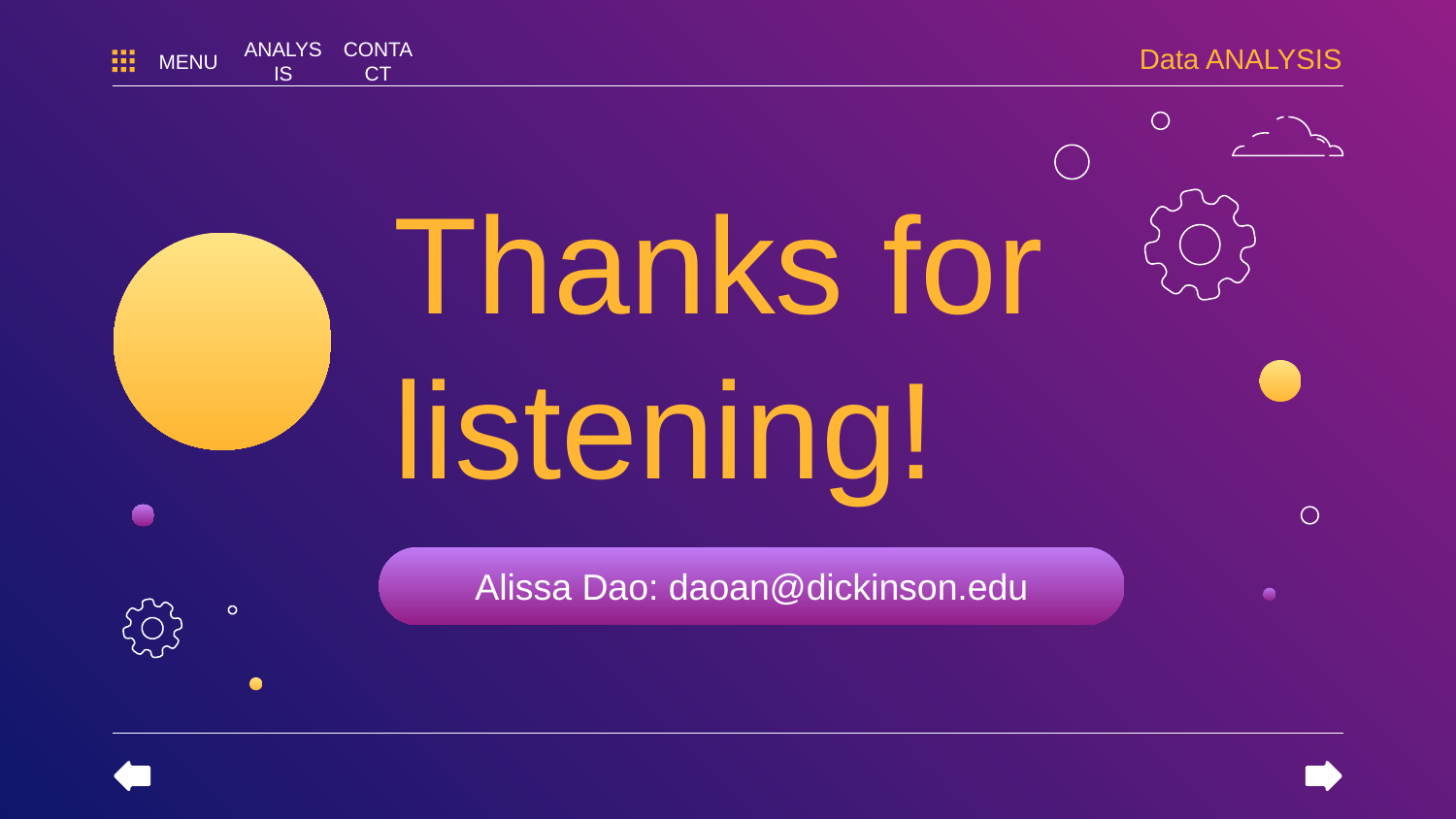

Data ANALYSIS
MENU
ANALYSIS
CONTACT

# Thanks for listening!

Alissa Dao: daoan@dickinson.edu